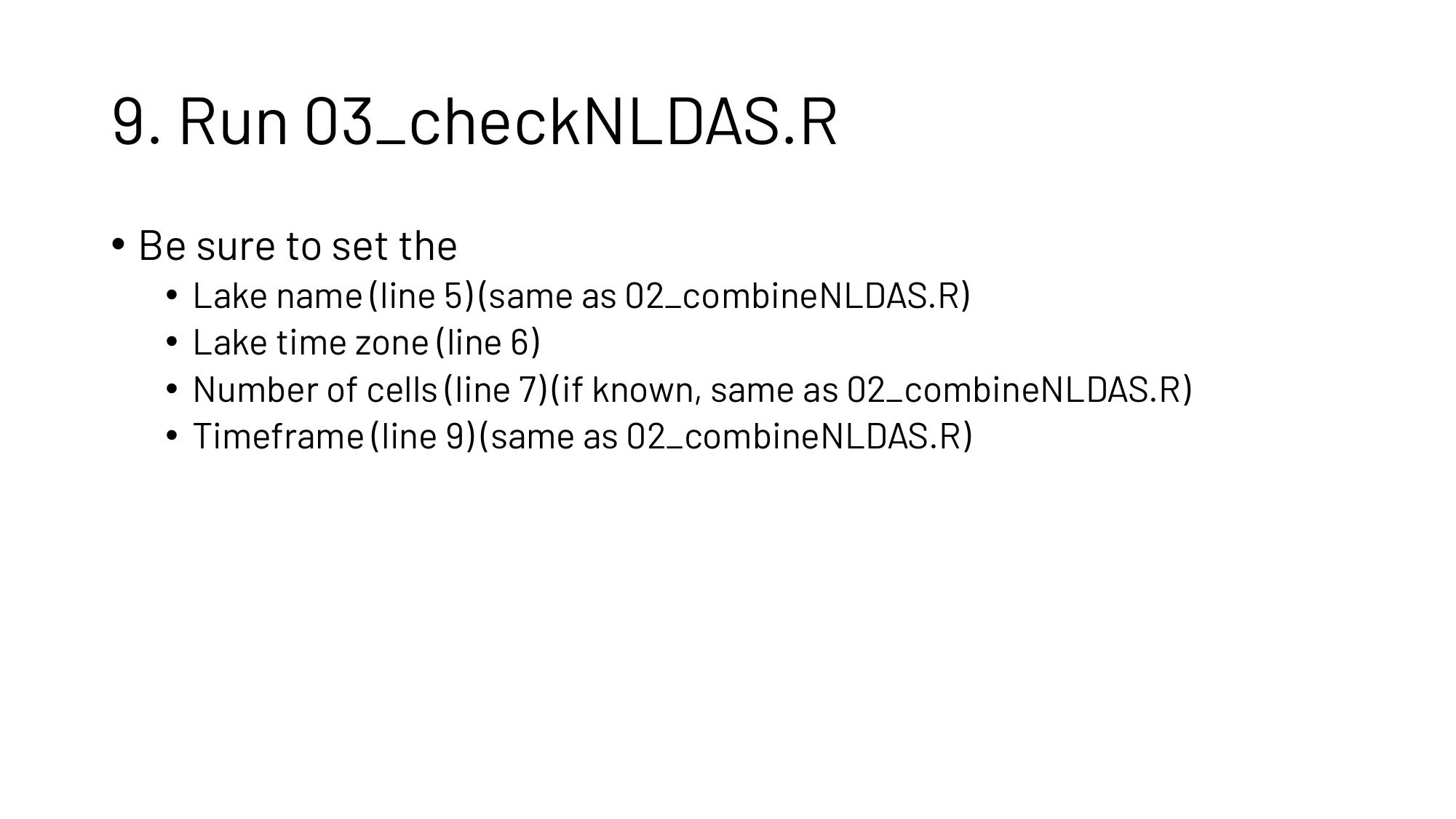

# 9. Run 03_checkNLDAS.R
Be sure to set the
Lake name (line 5) (same as 02_combineNLDAS.R)
Lake time zone (line 6)
Number of cells (line 7) (if known, same as 02_combineNLDAS.R)
Timeframe (line 9) (same as 02_combineNLDAS.R)